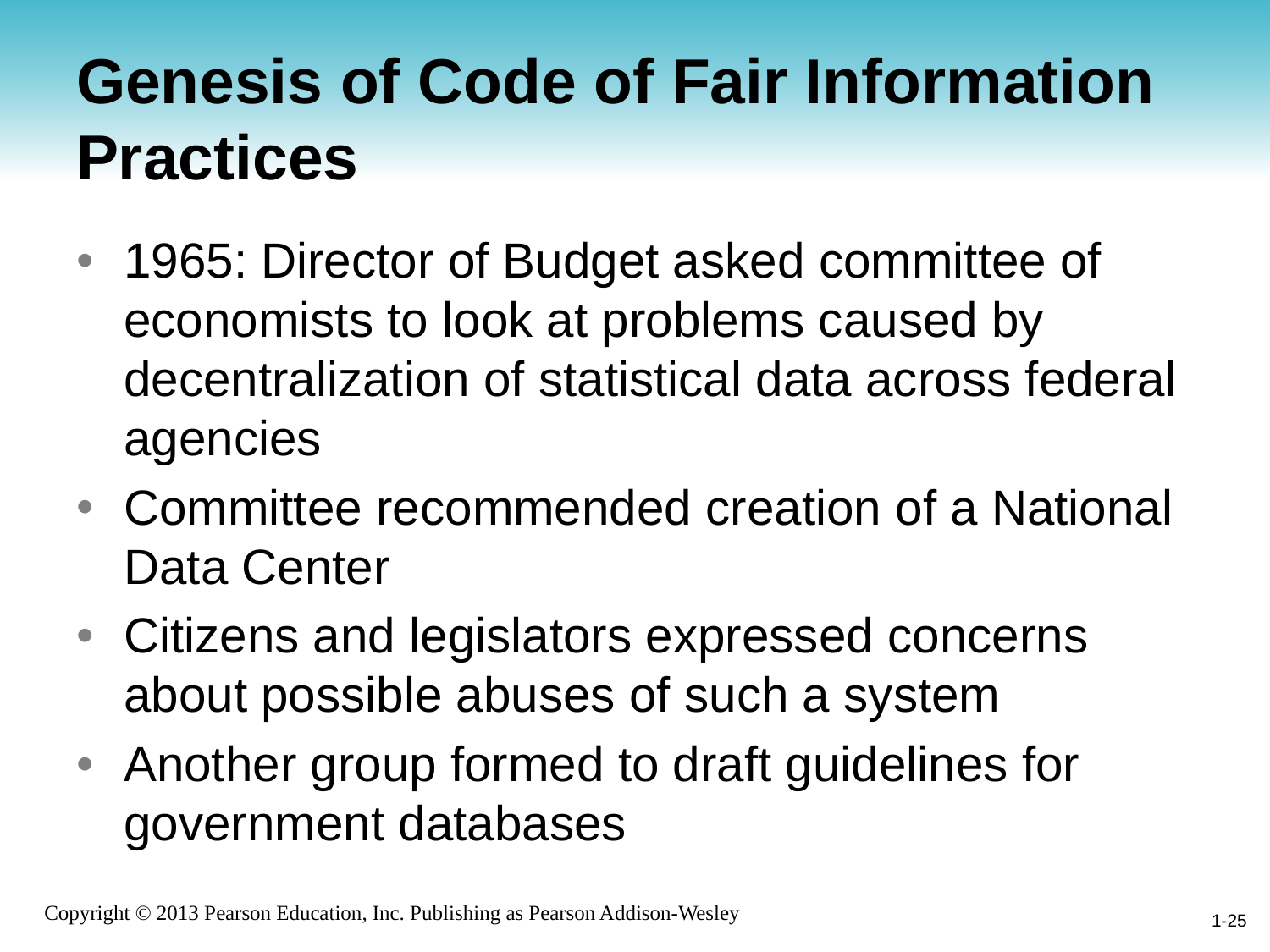

# Genesis of Code of Fair Information Practices
1965: Director of Budget asked committee of economists to look at problems caused by decentralization of statistical data across federal agencies
Committee recommended creation of a National Data Center
Citizens and legislators expressed concerns about possible abuses of such a system
Another group formed to draft guidelines for government databases
1-25